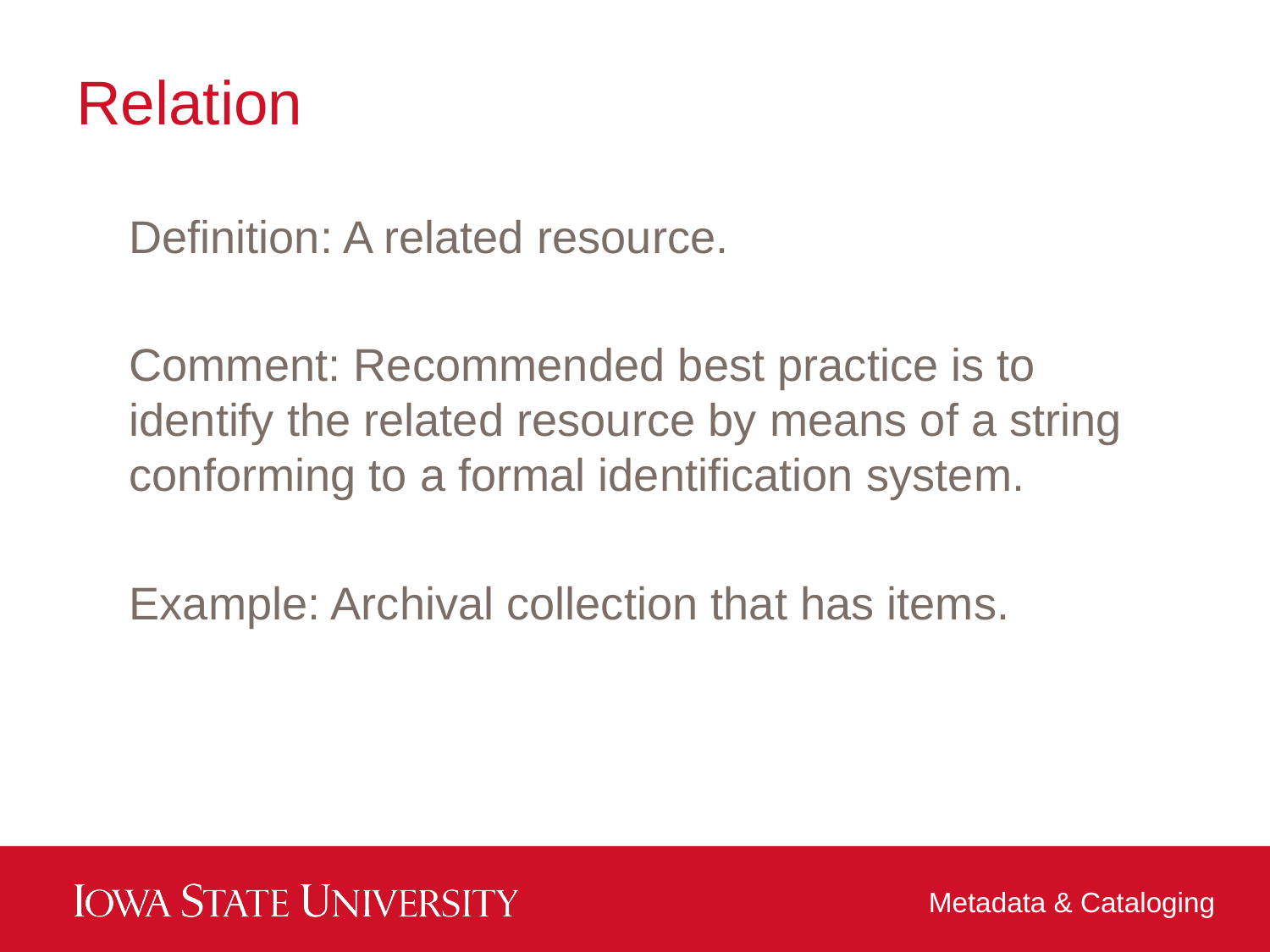

# Relation
Definition: A related resource.

Comment: Recommended best practice is to identify the related resource by means of a string conforming to a formal identification system.

Example: Archival collection that has items.